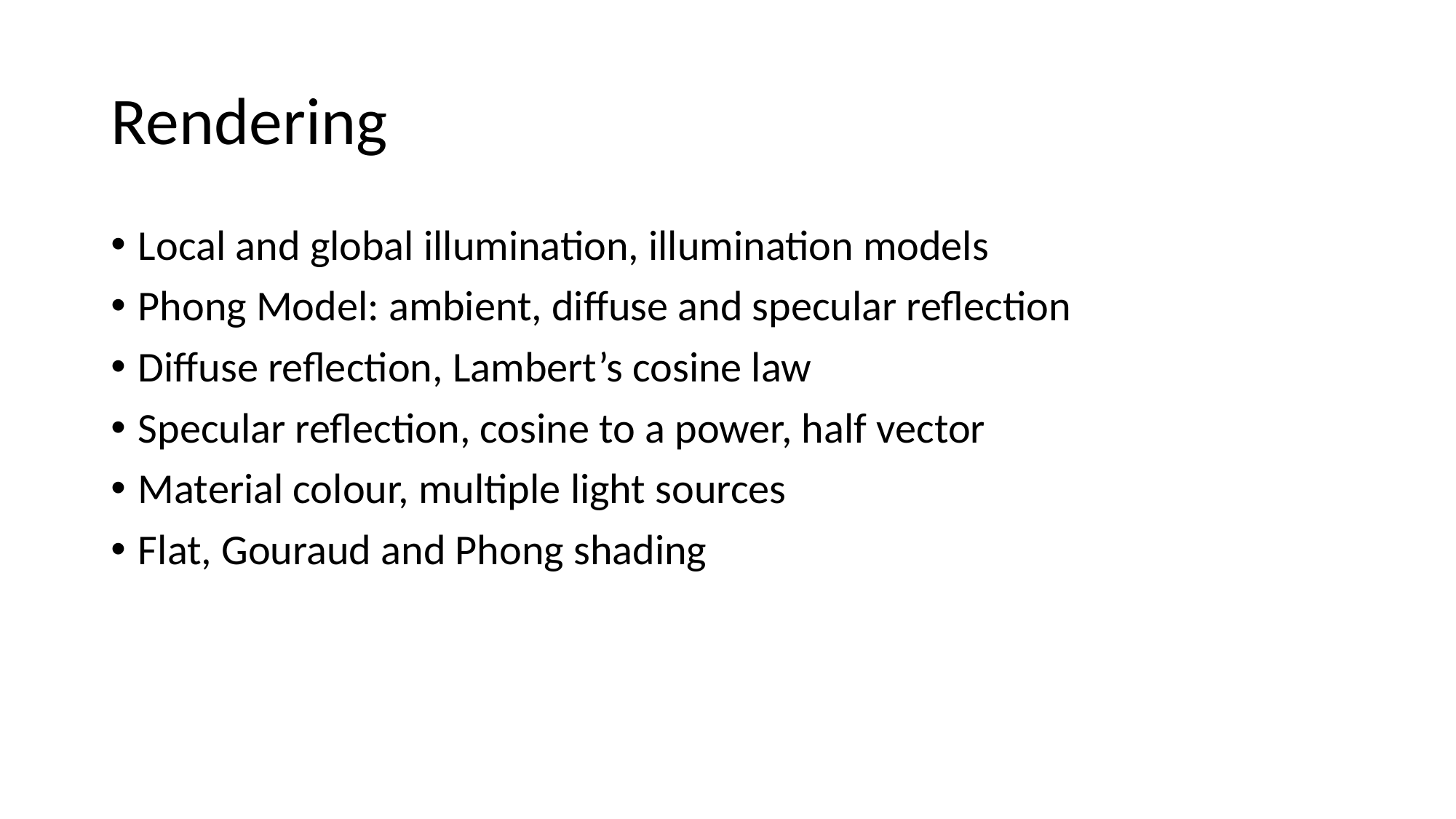

# Rendering
Local and global illumination, illumination models
Phong Model: ambient, diffuse and specular reflection
Diffuse reflection, Lambert’s cosine law
Specular reflection, cosine to a power, half vector
Material colour, multiple light sources
Flat, Gouraud and Phong shading